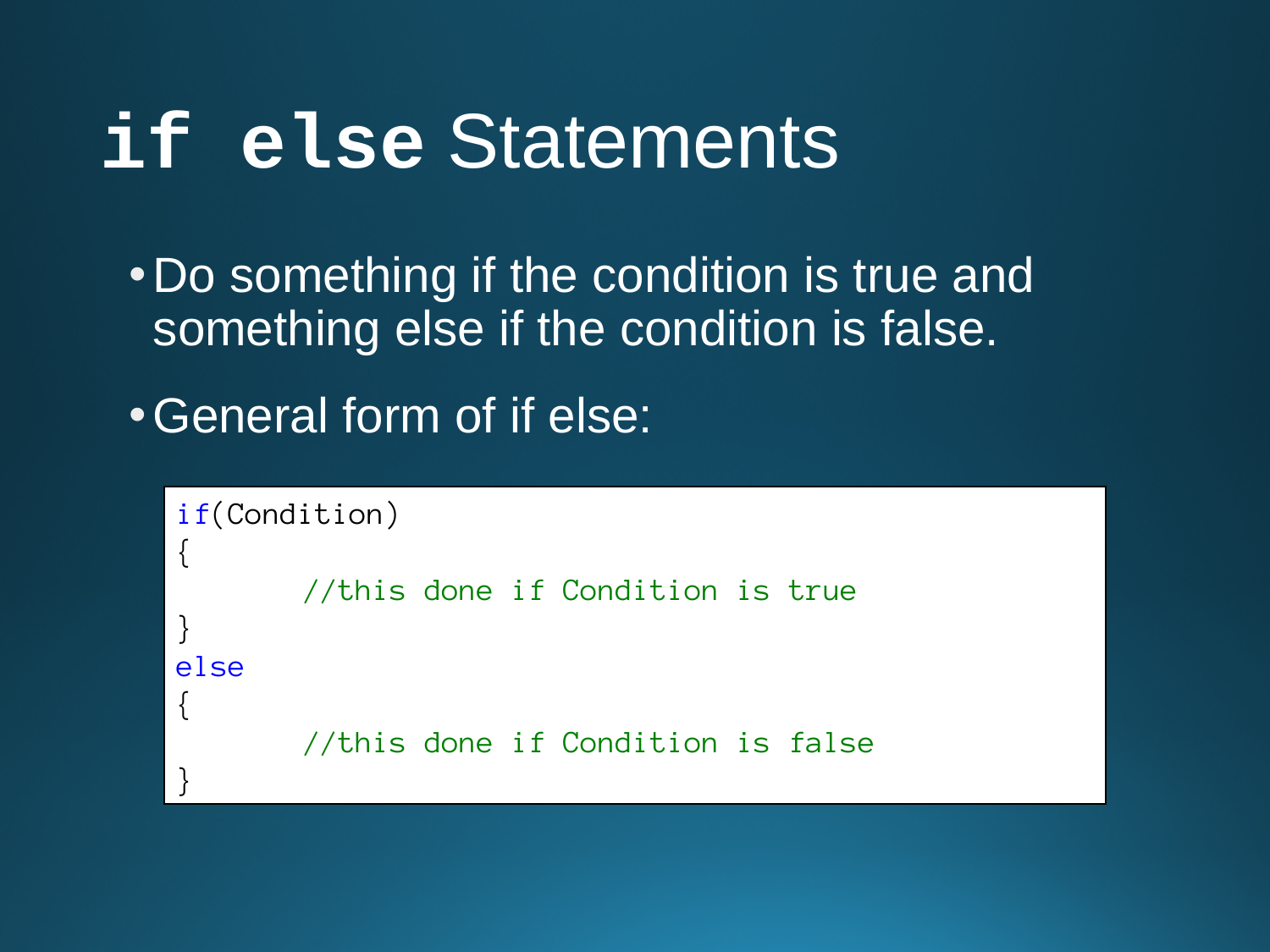

# if else Statements
Do something if the condition is true and something else if the condition is false.
General form of if else:

if(Condition)
{
	//this done if Condition is true
}
else
{
	//this done if Condition is false
}